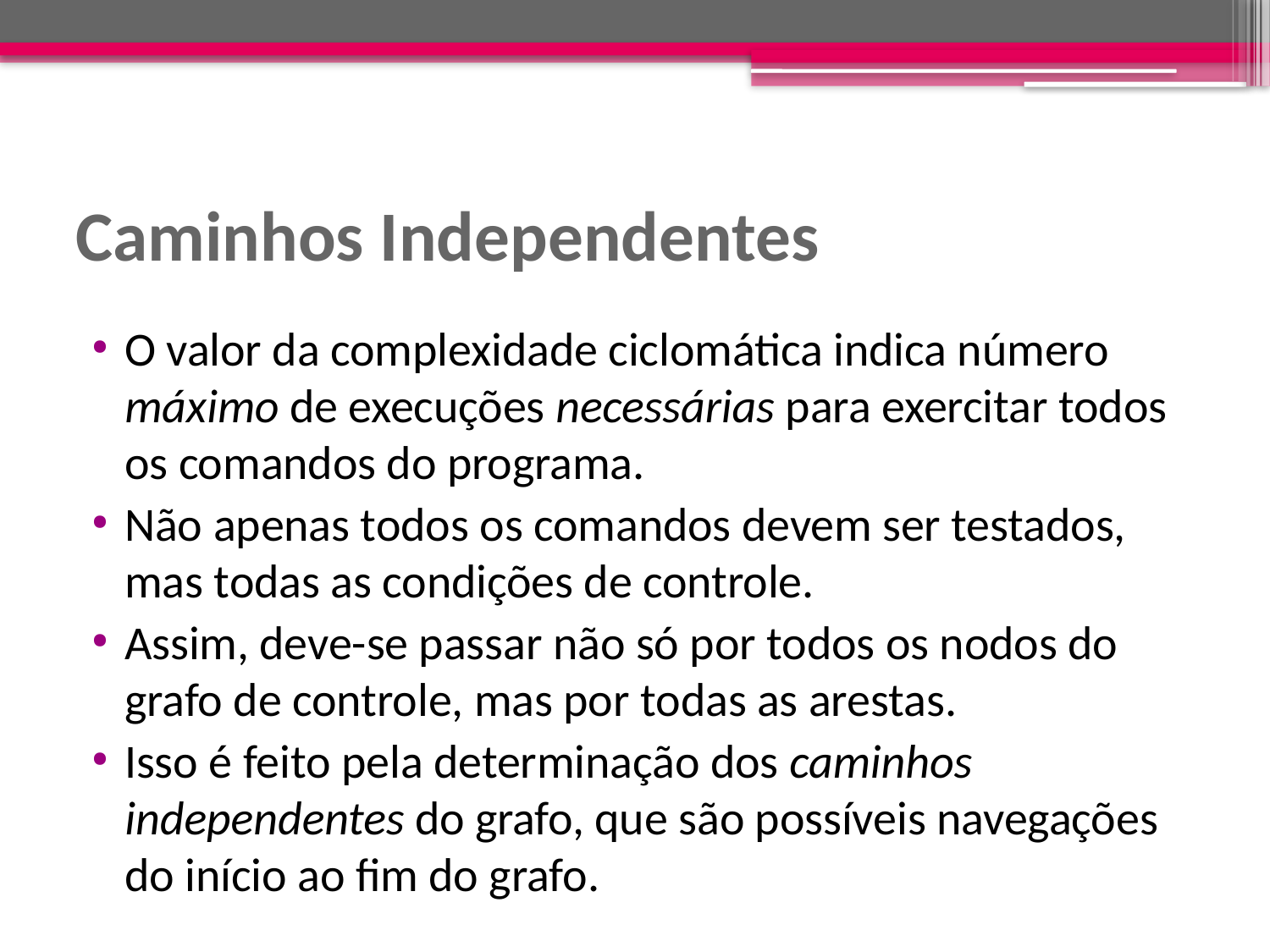

# Caminhos Independentes
O valor da complexidade ciclomática indica número máximo de execuções necessárias para exercitar todos os comandos do programa.
Não apenas todos os comandos devem ser testados, mas todas as condições de controle.
Assim, deve-se passar não só por todos os nodos do grafo de controle, mas por todas as arestas.
Isso é feito pela determinação dos caminhos independentes do grafo, que são possíveis navegações do início ao fim do grafo.